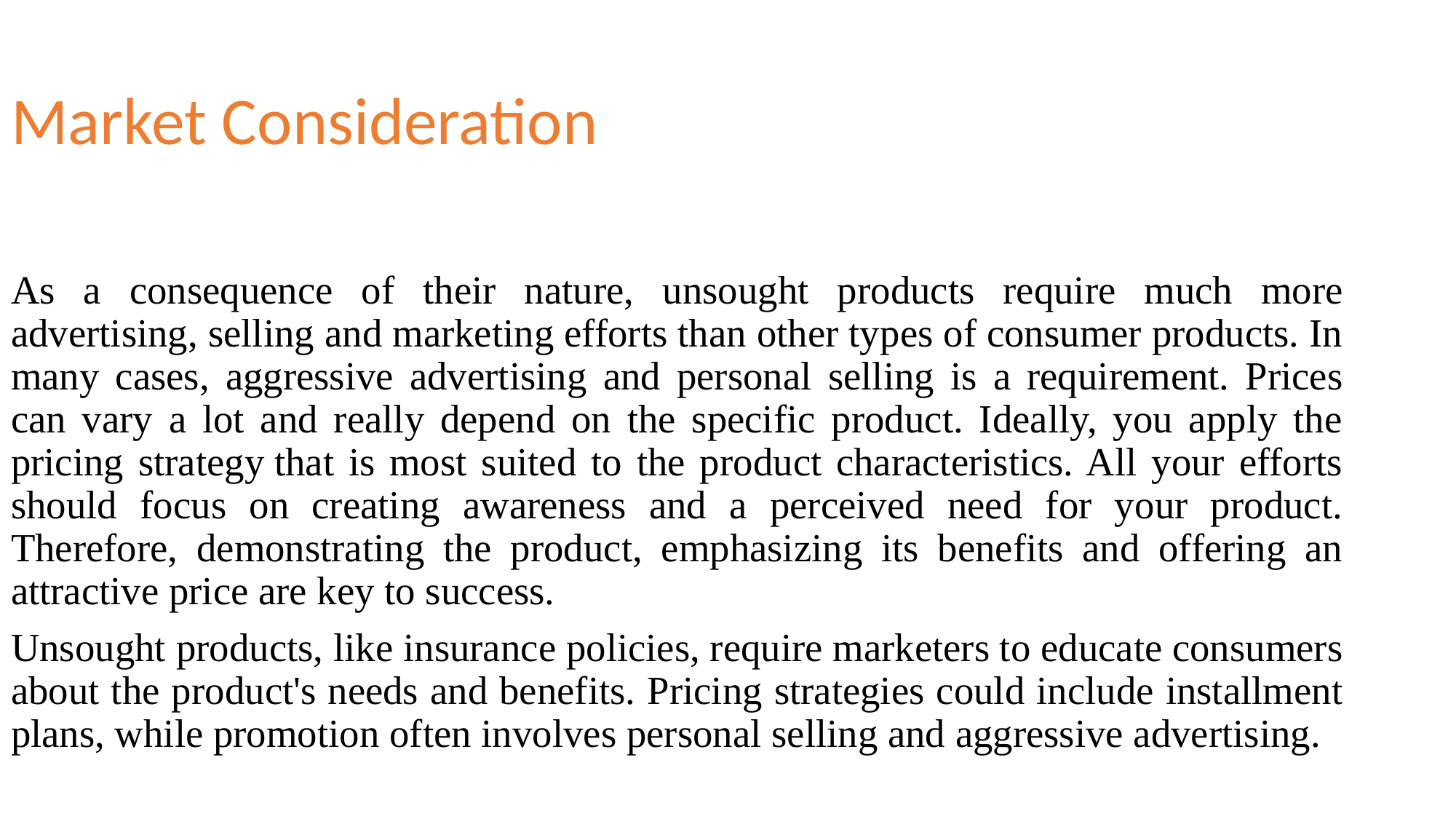

# Market Consideration

As a consequence of their nature, unsought products require much more advertising, selling and marketing efforts than other types of consumer products. In many cases, aggressive advertising and personal selling is a requirement. Prices can vary a lot and really depend on the specific product. Ideally, you apply the pricing strategy that is most suited to the product characteristics. All your efforts should focus on creating awareness and a perceived need for your product. Therefore, demonstrating the product, emphasizing its benefits and offering an attractive price are key to success.
Unsought products, like insurance policies, require marketers to educate consumers about the product's needs and benefits. Pricing strategies could include installment plans, while promotion often involves personal selling and aggressive advertising.